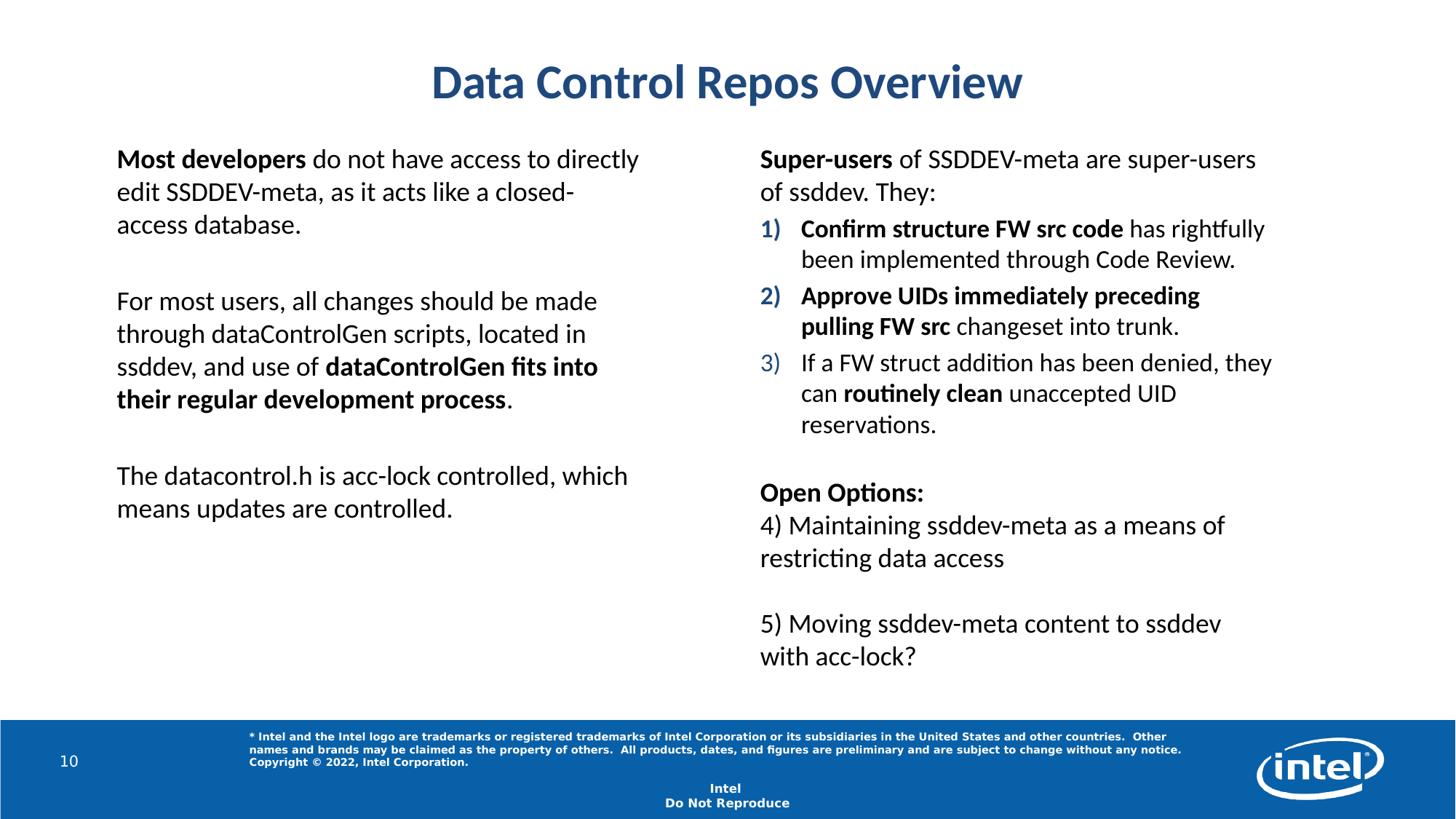

# Data Control Repos Overview
Most developers do not have access to directly edit SSDDEV-meta, as it acts like a closed-access database.

For most users, all changes should be made through dataControlGen scripts, located in ssddev, and use of dataControlGen fits into their regular development process.

The datacontrol.h is acc-lock controlled, which means updates are controlled.

Super-users of SSDDEV-meta are super-users of ssddev. They:
Confirm structure FW src code has rightfully been implemented through Code Review.
Approve UIDs immediately preceding pulling FW src changeset into trunk.
If a FW struct addition has been denied, they can routinely clean unaccepted UID reservations.

Open Options:
 Maintaining ssddev-meta as a means of restricting data access

 Moving ssddev-meta content to ssddev with acc-lock?